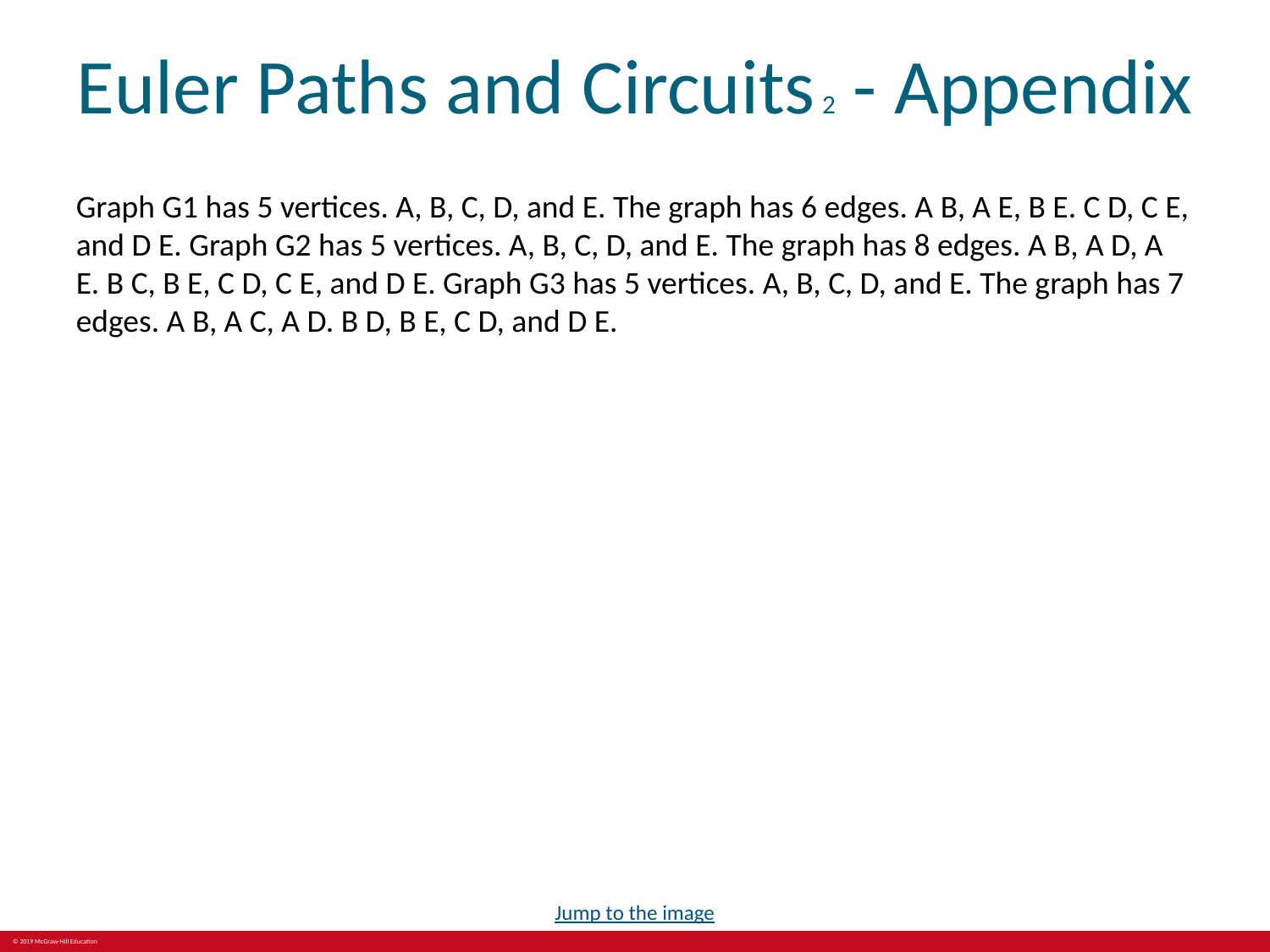

# Euler Paths and Circuits 2 - Appendix
Graph G1 has 5 vertices. A, B, C, D, and E. The graph has 6 edges. A B, A E, B E. C D, C E, and D E. Graph G2 has 5 vertices. A, B, C, D, and E. The graph has 8 edges. A B, A D, A E. B C, B E, C D, C E, and D E. Graph G3 has 5 vertices. A, B, C, D, and E. The graph has 7 edges. A B, A C, A D. B D, B E, C D, and D E.
Jump to the image